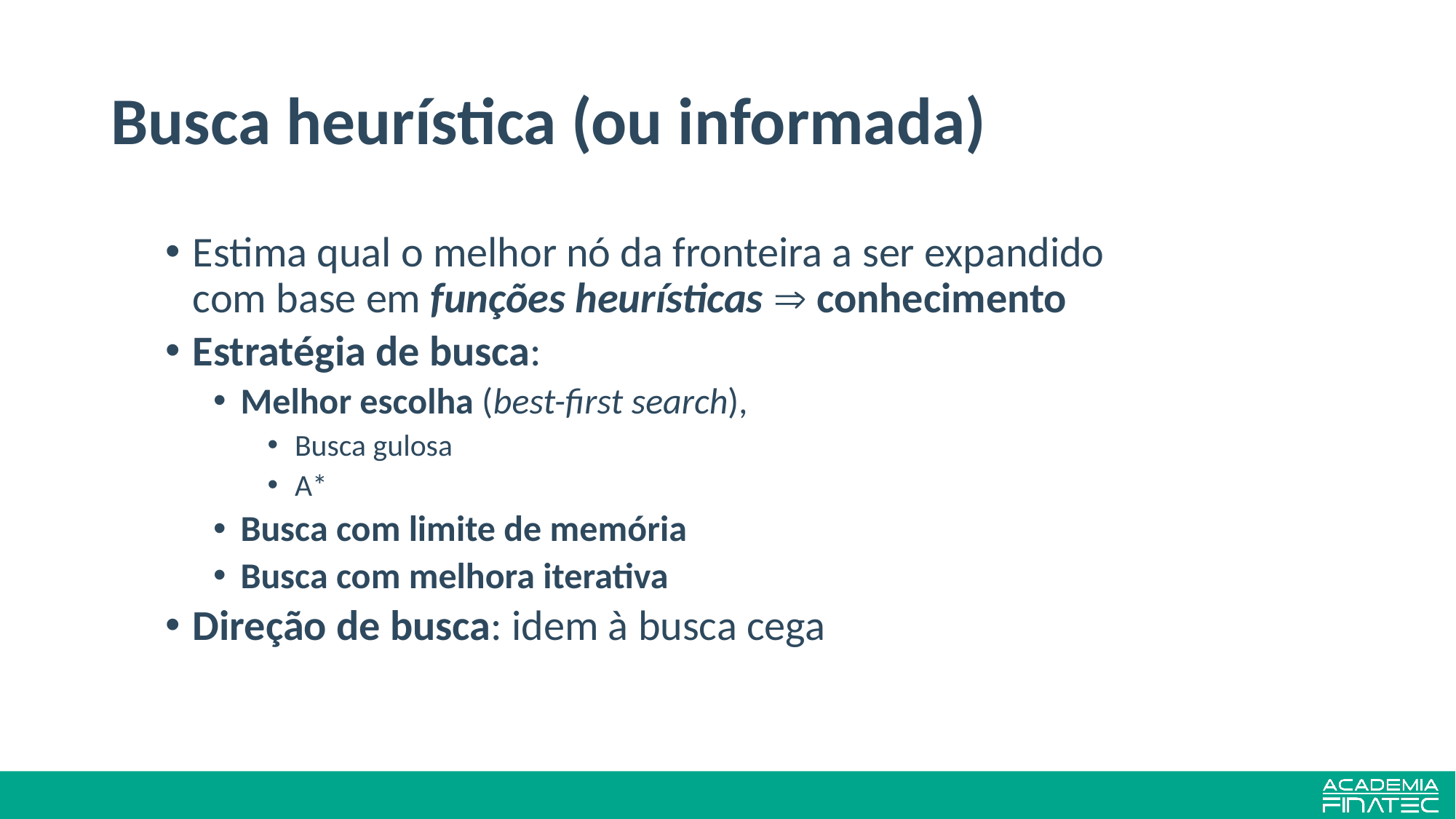

# Busca heurística (ou informada)
Estima qual o melhor nó da fronteira a ser expandido com base em funções heurísticas ⇒ conhecimento
Estratégia de busca:
Melhor escolha (best-first search),
Busca gulosa
A*
Busca com limite de memória
Busca com melhora iterativa
Direção de busca: idem à busca cega